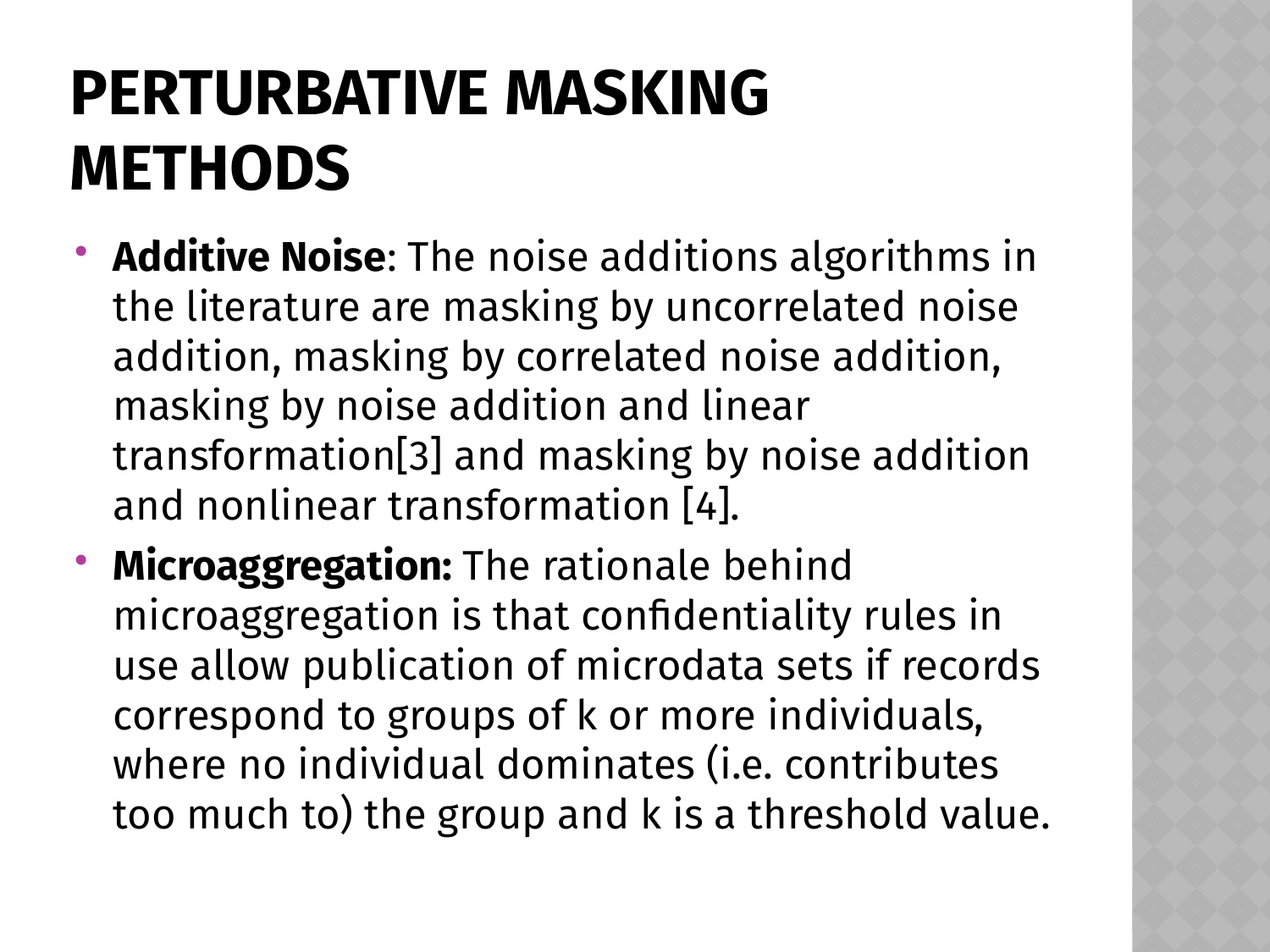

# Perturbative masking methods
Additive Noise: The noise additions algorithms in the literature are masking by uncorrelated noise addition, masking by correlated noise addition, masking by noise addition and linear transformation[3] and masking by noise addition and nonlinear transformation [4].
Microaggregation: The rationale behind microaggregation is that confidentiality rules in use allow publication of microdata sets if records correspond to groups of k or more individuals, where no individual dominates (i.e. contributes too much to) the group and k is a threshold value.